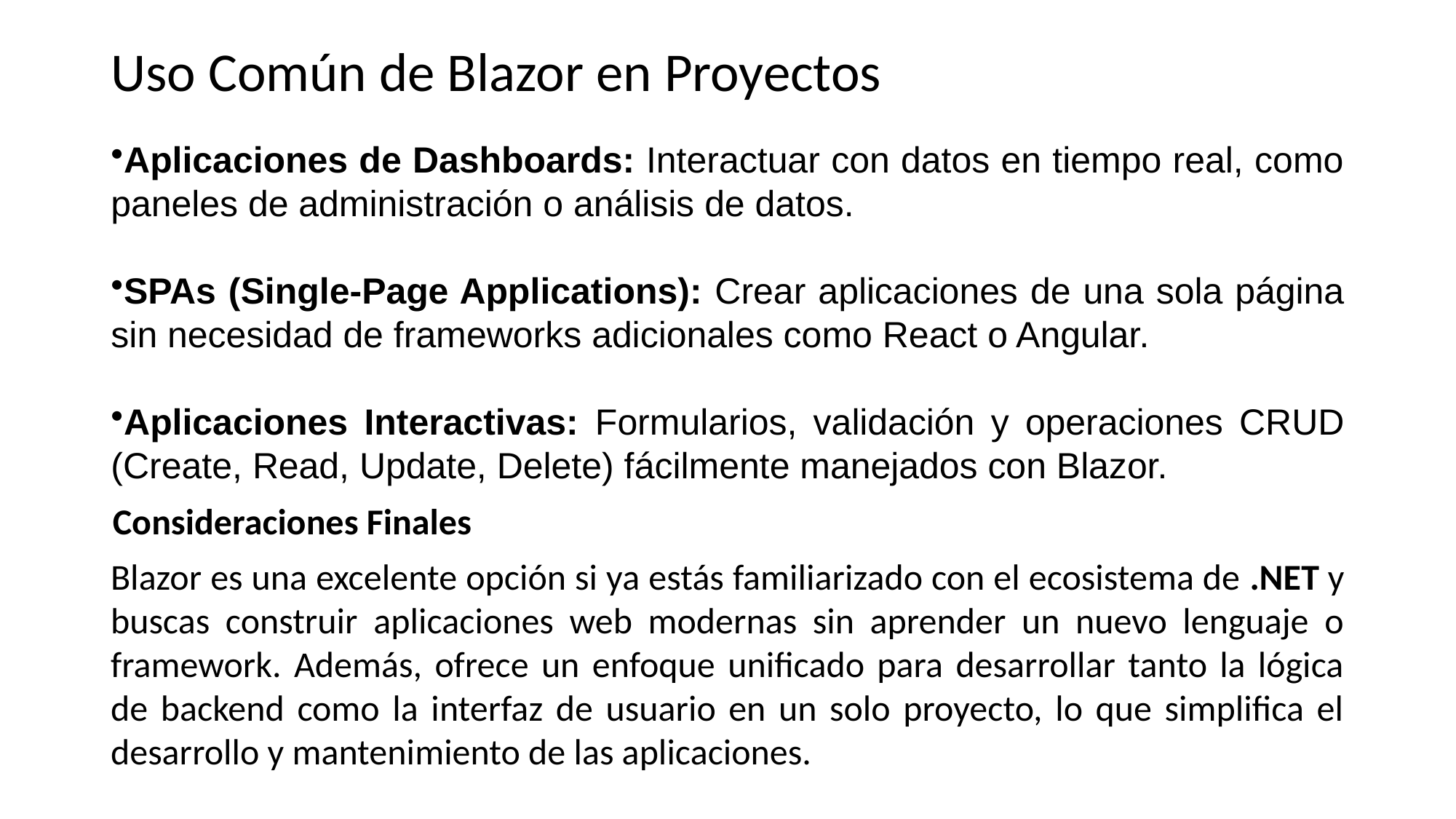

# Uso Común de Blazor en Proyectos
Aplicaciones de Dashboards: Interactuar con datos en tiempo real, como paneles de administración o análisis de datos.

SPAs (Single-Page Applications): Crear aplicaciones de una sola página sin necesidad de frameworks adicionales como React o Angular.

Aplicaciones Interactivas: Formularios, validación y operaciones CRUD (Create, Read, Update, Delete) fácilmente manejados con Blazor.
Consideraciones Finales
Blazor es una excelente opción si ya estás familiarizado con el ecosistema de .NET y buscas construir aplicaciones web modernas sin aprender un nuevo lenguaje o framework. Además, ofrece un enfoque unificado para desarrollar tanto la lógica de backend como la interfaz de usuario en un solo proyecto, lo que simplifica el desarrollo y mantenimiento de las aplicaciones.